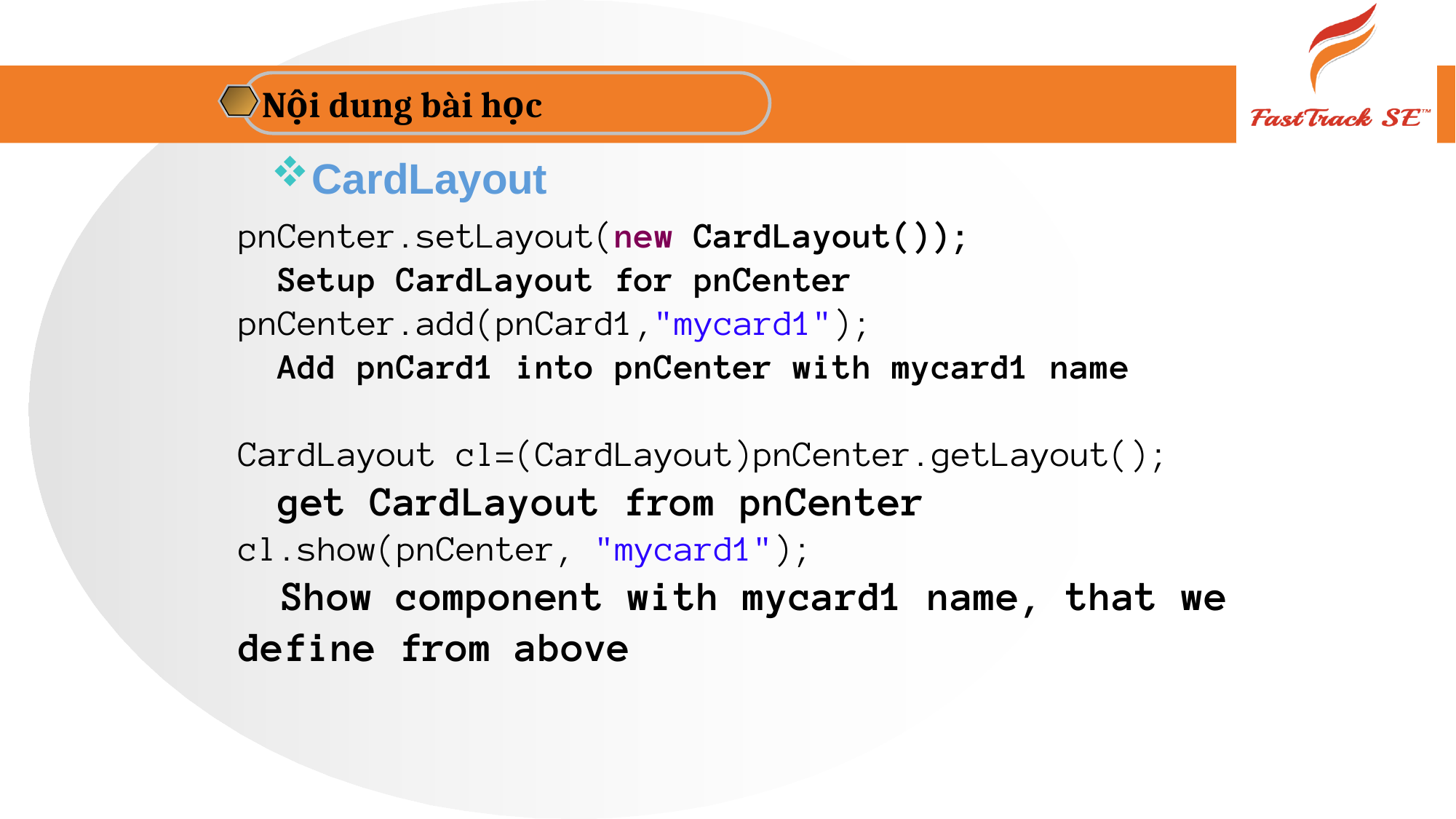

Nội dung bài học

CardLayout
pnCenter.setLayout(new CardLayout());
  Setup CardLayout for pnCenter
pnCenter.add(pnCard1,"mycard1");
  Add pnCard1 into pnCenter with mycard1 name

CardLayout cl=(CardLayout)pnCenter.getLayout();
  get CardLayout from pnCenter
cl.show(pnCenter, "mycard1");
  Show component with mycard1 name, that we define from above